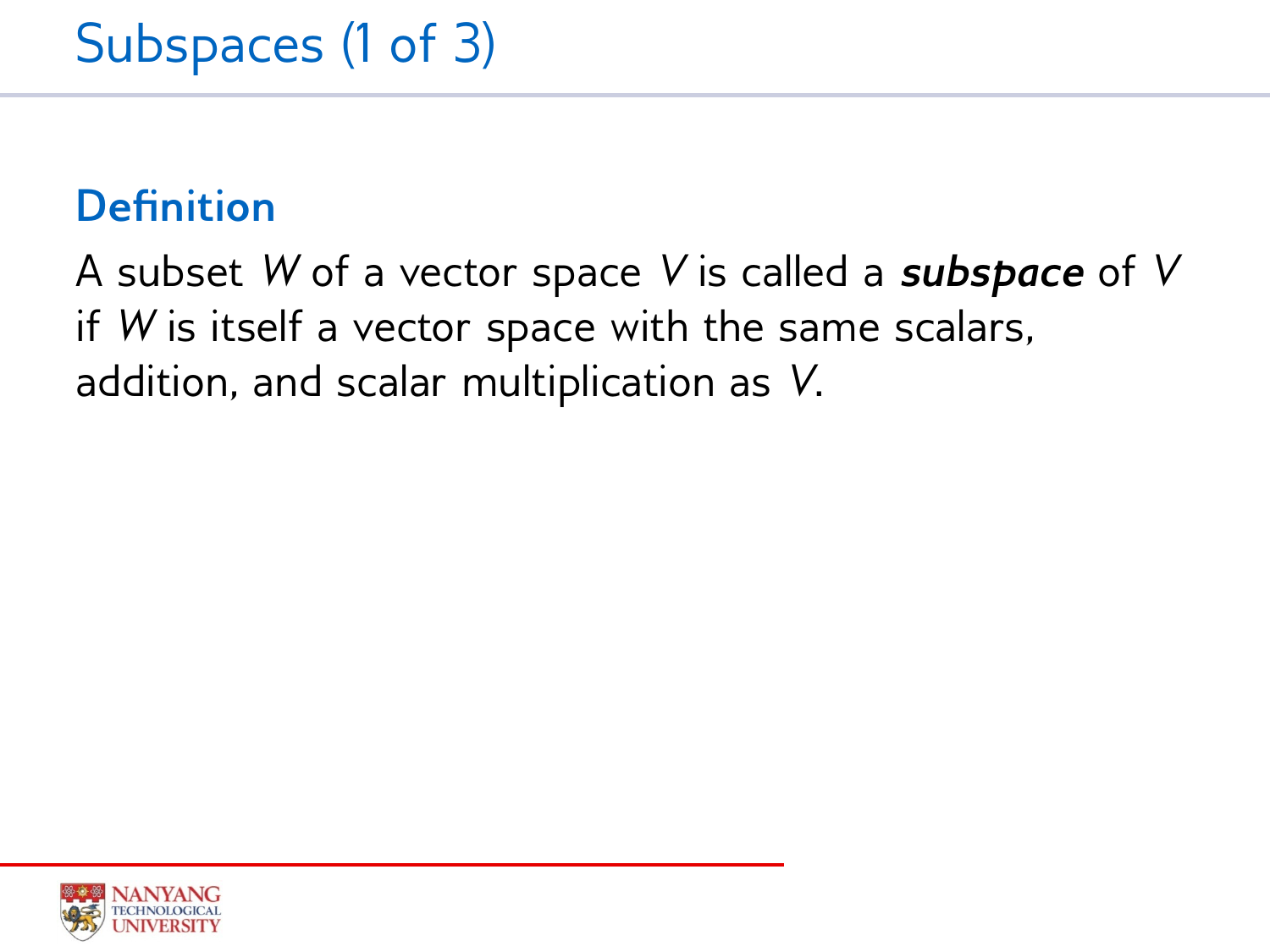

# Subspaces (1 of 3)
Definition
A subset W of a vector space V is called a subspace of V if W is itself a vector space with the same scalars, addition, and scalar multiplication as V.